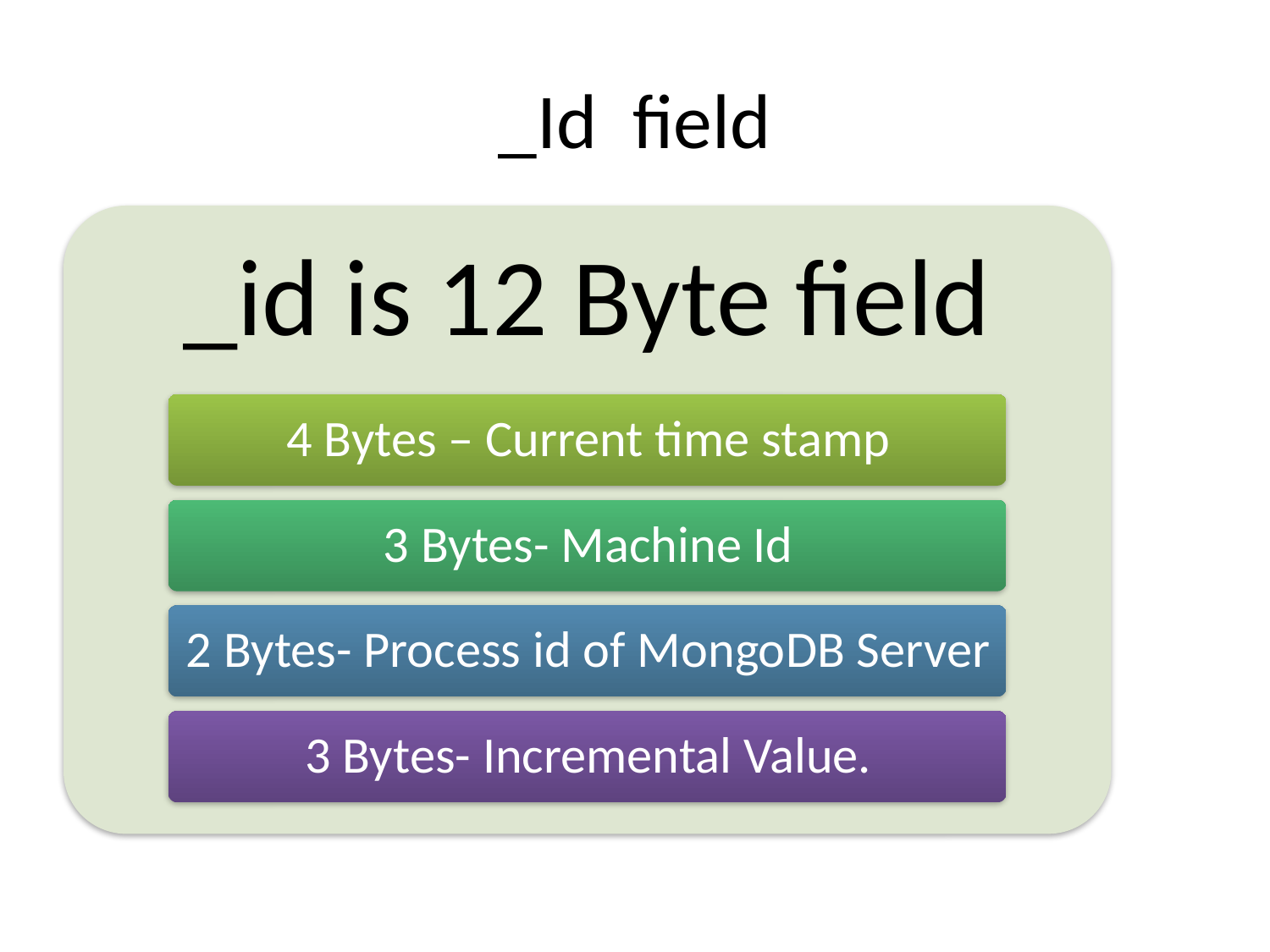

# _Id  field
_id is 12 Byte field
4 Bytes – Current time stamp
3 Bytes- Machine Id
2 Bytes- Process id of MongoDB Server
3 Bytes- Incremental Value.